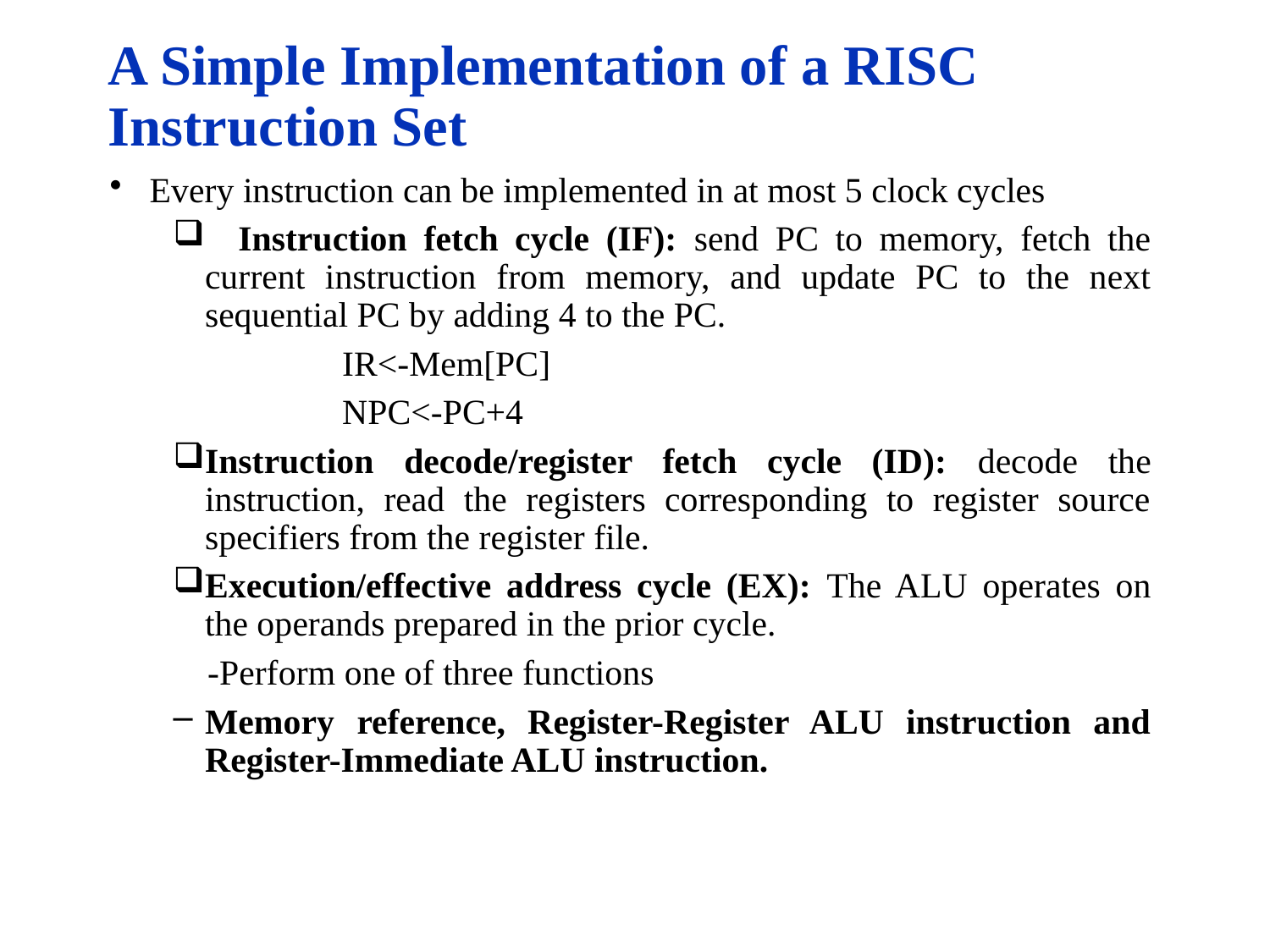

# A Simple Implementation of a RISC Instruction Set
Every instruction can be implemented in at most 5 clock cycles
  Instruction fetch cycle (IF): send PC to memory, fetch the current instruction from memory, and update PC to the next sequential PC by adding 4 to the PC.
                   IR<-Mem[PC]
                   NPC<-PC+4
Instruction decode/register fetch cycle (ID): decode the instruction, read the registers corresponding to register source specifiers from the register file.
Execution/effective address cycle (EX): The ALU operates on the operands prepared in the prior cycle.
           -Perform one of three functions
Memory reference, Register-Register ALU instruction and Register-Immediate ALU instruction.